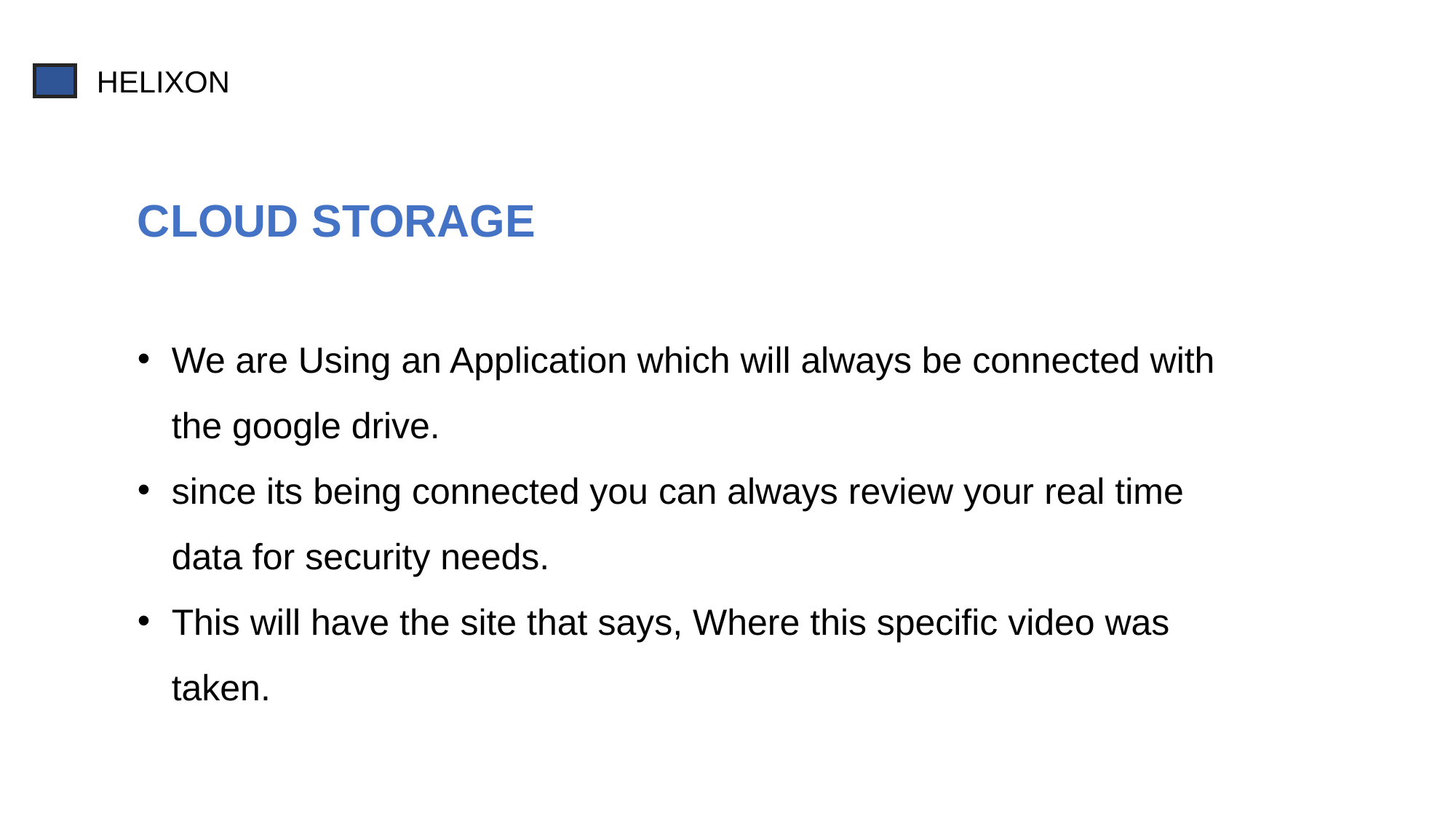

HELIXON

CLOUD STORAGE
We are Using an Application which will always be connected with the google drive.
since its being connected you can always review your real time data for security needs.
This will have the site that says, Where this specific video was taken.